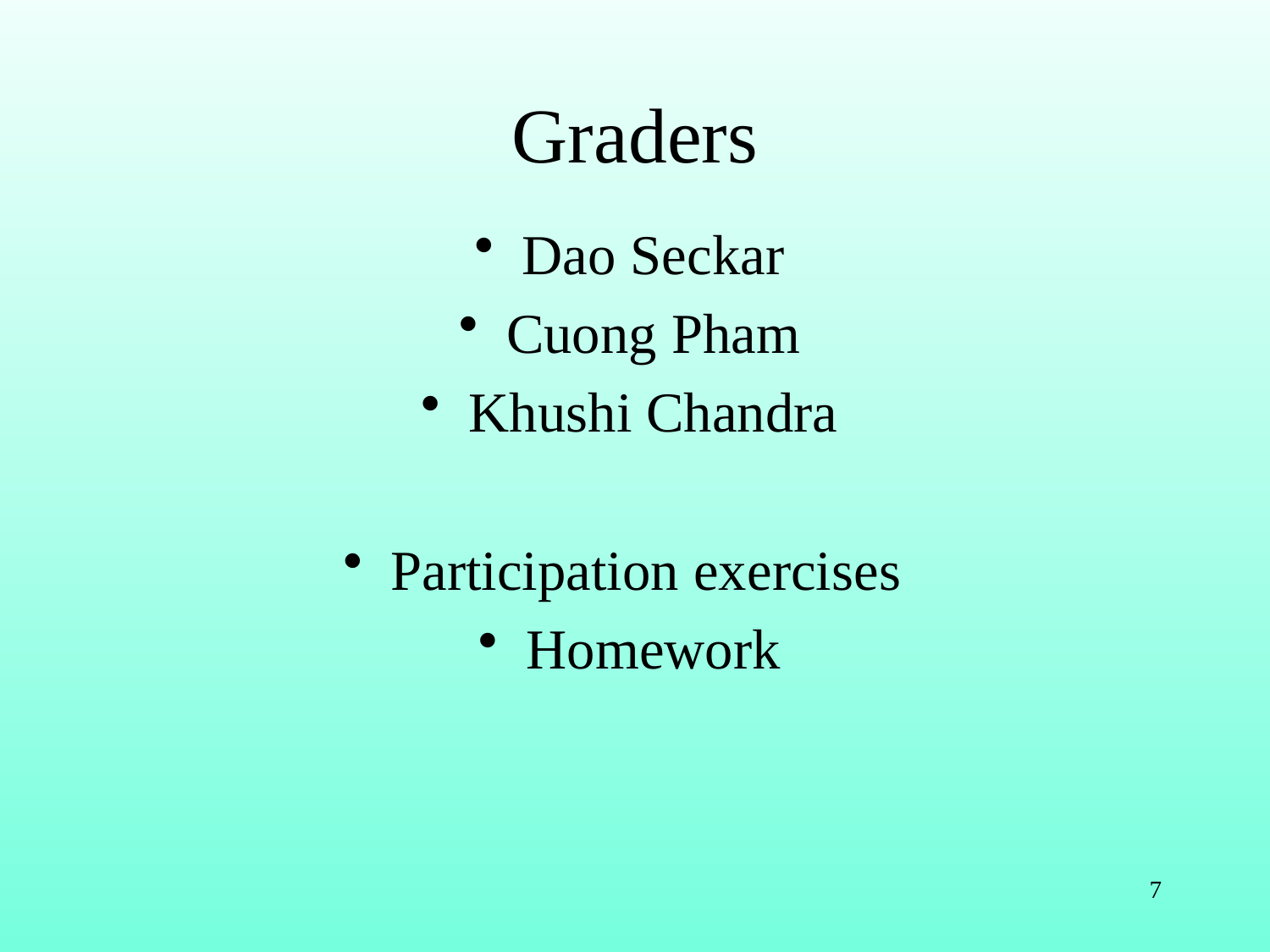

# Graders
Dao Seckar
Cuong Pham
Khushi Chandra

Participation exercises
Homework
7